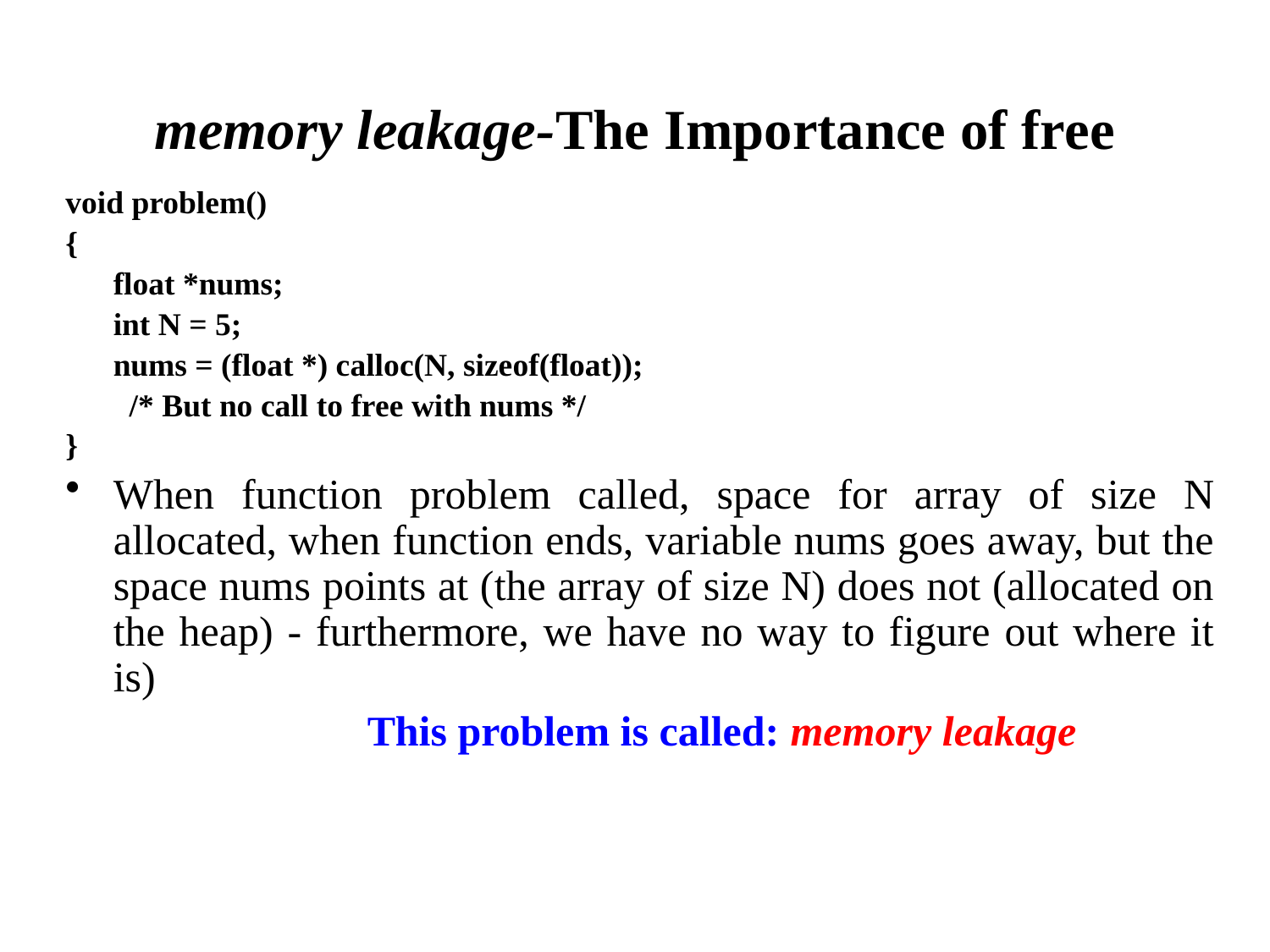

# memory leakage-The Importance of free
void problem()
{
	float *nums;
  	int N = 5;
  	nums = (float *) calloc(N, sizeof(float));
	  /* But no call to free with nums */
}
When function problem called, space for array of size N allocated, when function ends, variable nums goes away, but the space nums points at (the array of size N) does not (allocated on the heap) - furthermore, we have no way to figure out where it is)
			This problem is called: memory leakage